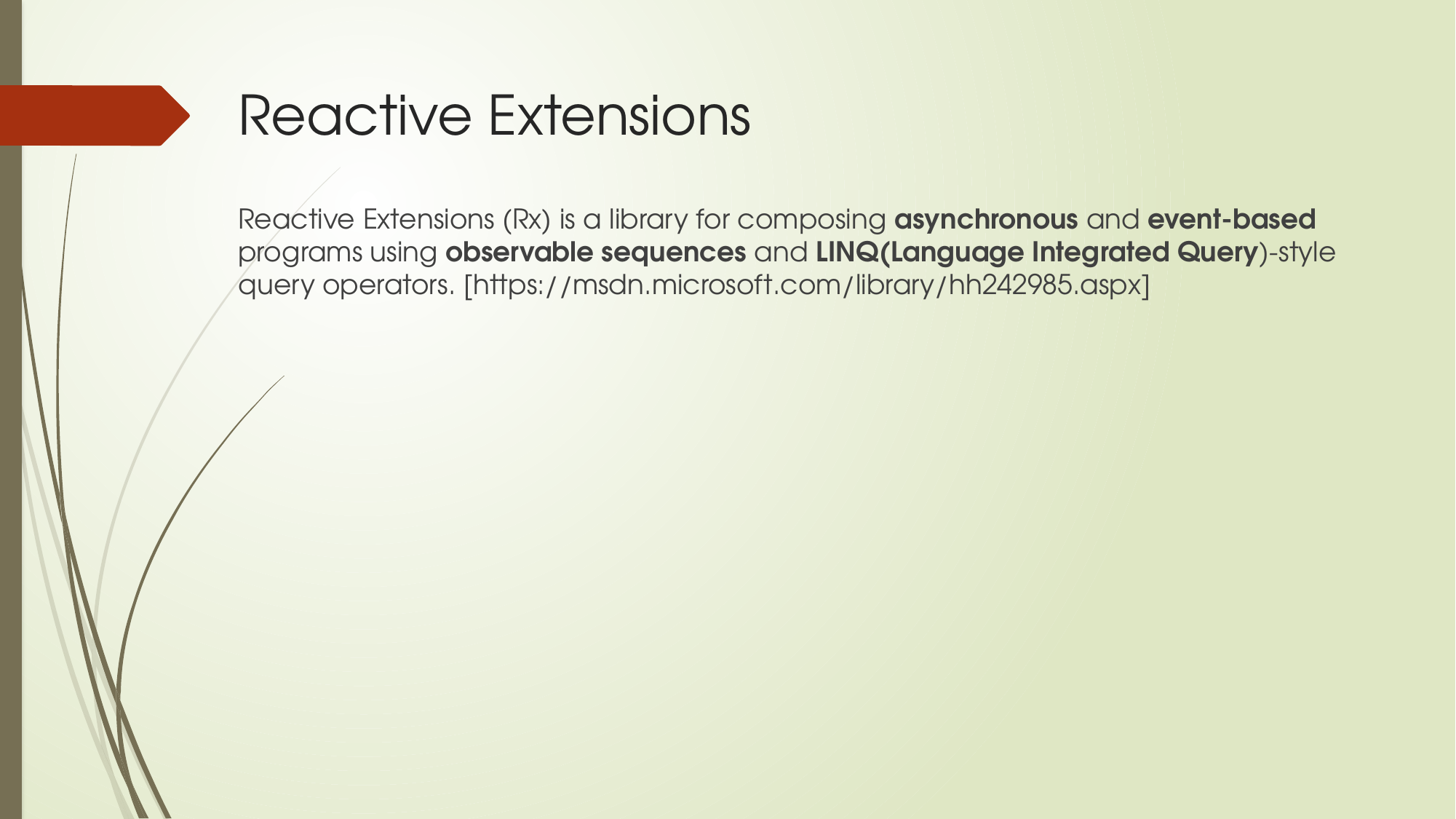

# Reactive Extensions
Reactive Extensions (Rx) is a library for composing asynchronous and event-based programs using observable sequences and LINQ(Language Integrated Query)-style query operators. [https://msdn.microsoft.com/library/hh242985.aspx]